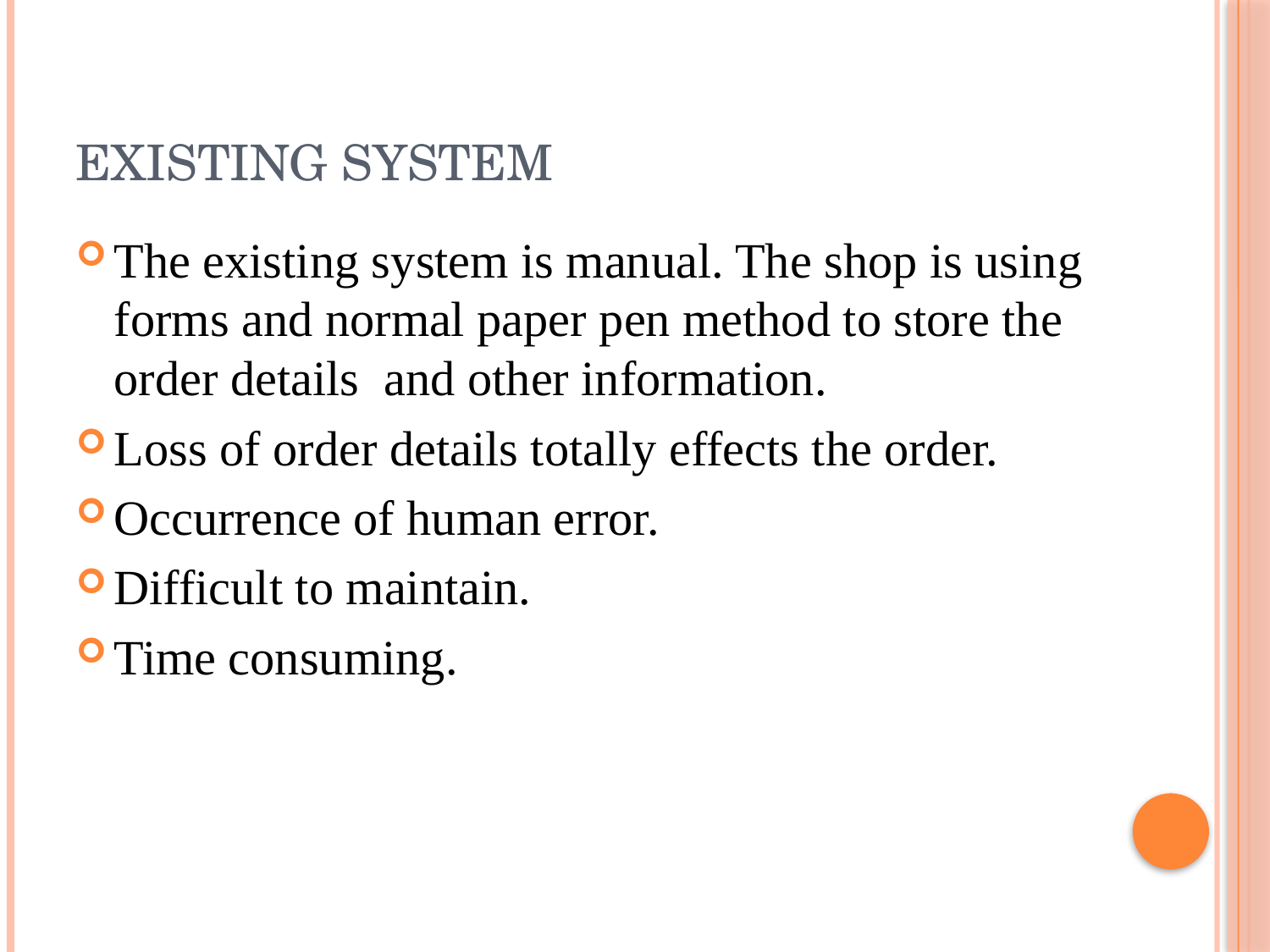

# EXISTING SYSTEM
The existing system is manual. The shop is using forms and normal paper pen method to store the order details  and other information.
Loss of order details totally effects the order.
Occurrence of human error.
Difficult to maintain.
Time consuming.